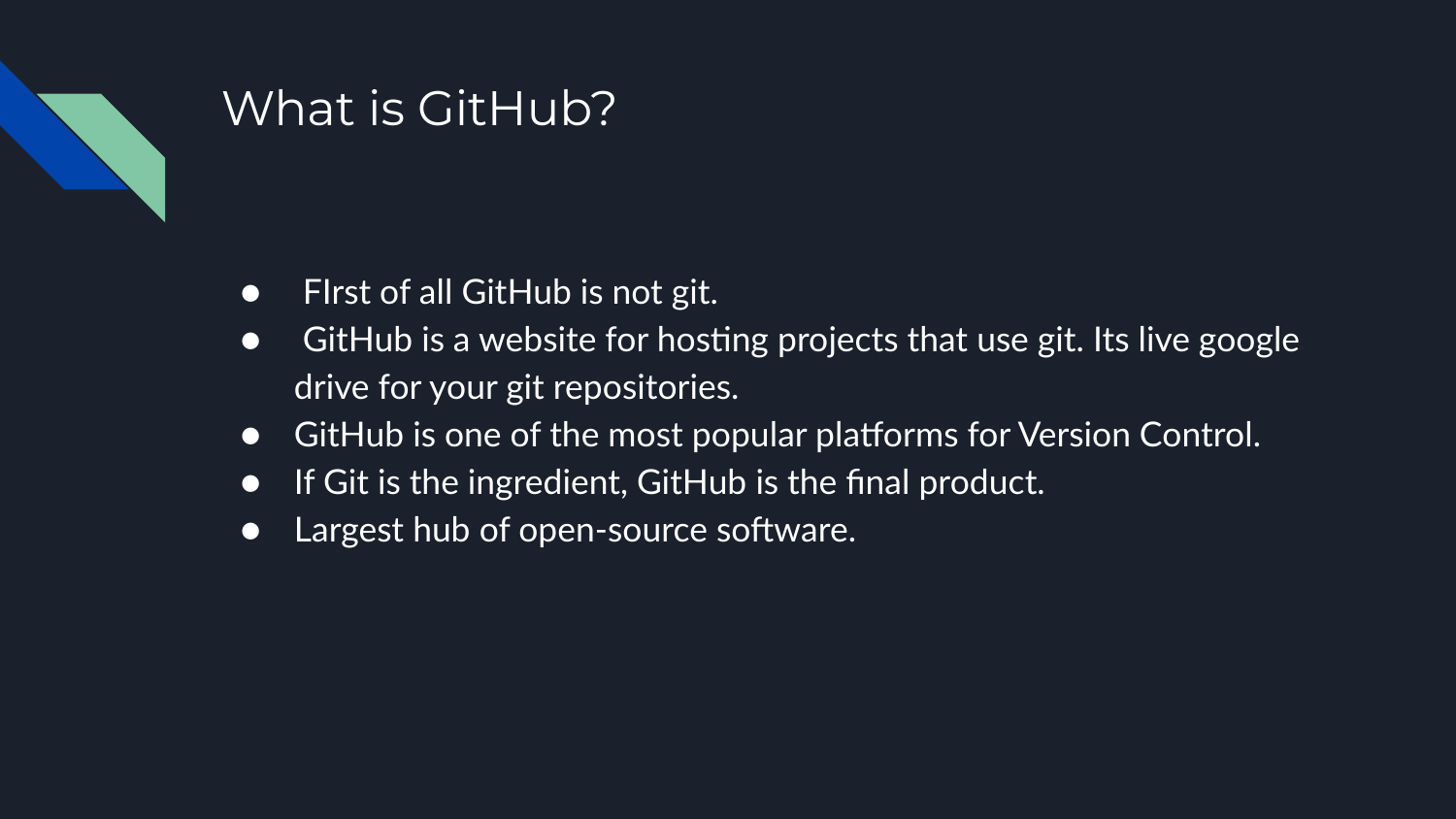

# What is GitHub?
 FIrst of all GitHub is not git.
 GitHub is a website for hosting projects that use git. Its live google drive for your git repositories.
GitHub is one of the most popular platforms for Version Control.
If Git is the ingredient, GitHub is the final product.
Largest hub of open-source software.